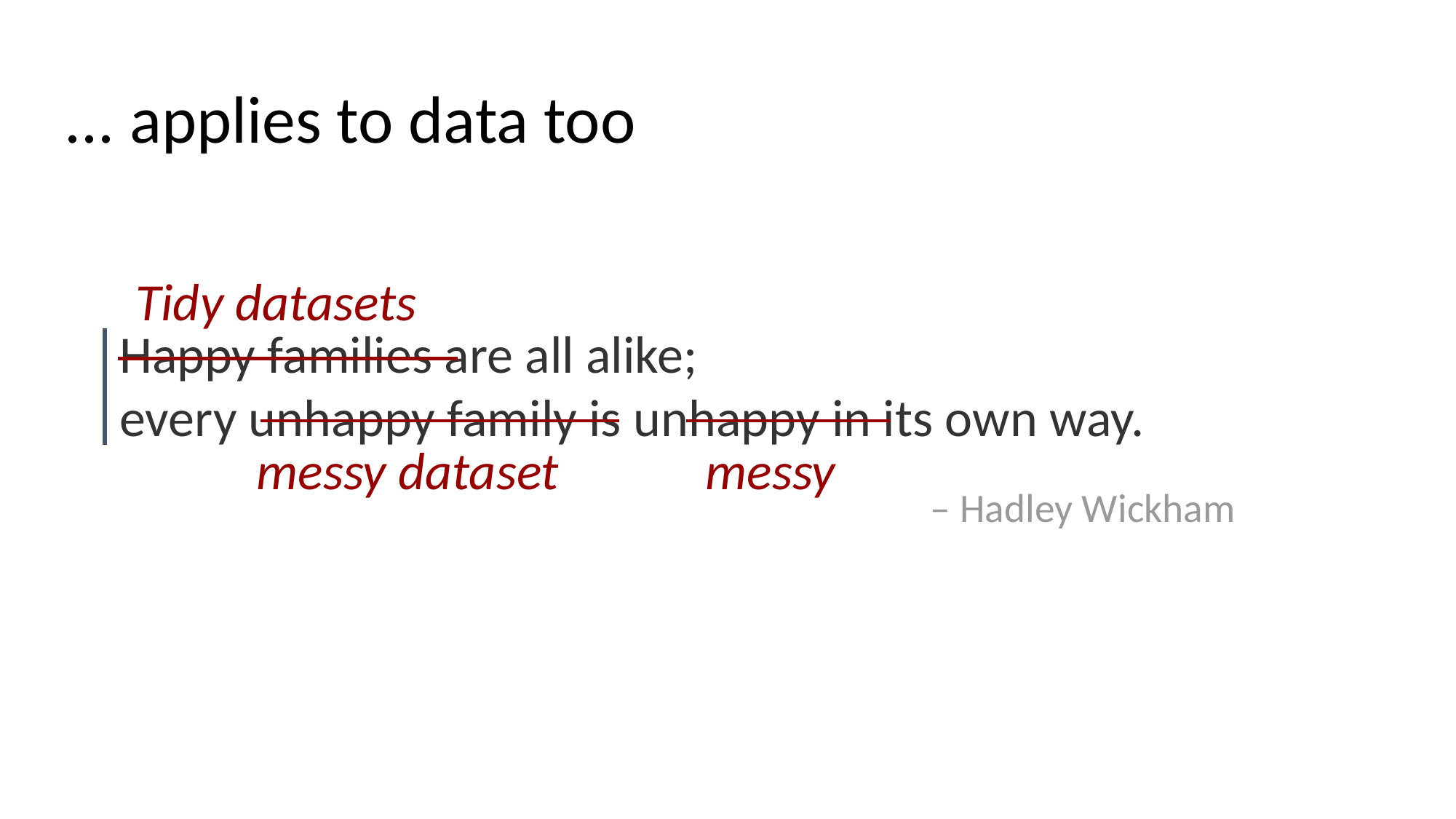

# ... applies to data too
Tidy datasets
Happy families are all alike;
every unhappy family is unhappy in its own way.
messy dataset
messy
– Hadley Wickham